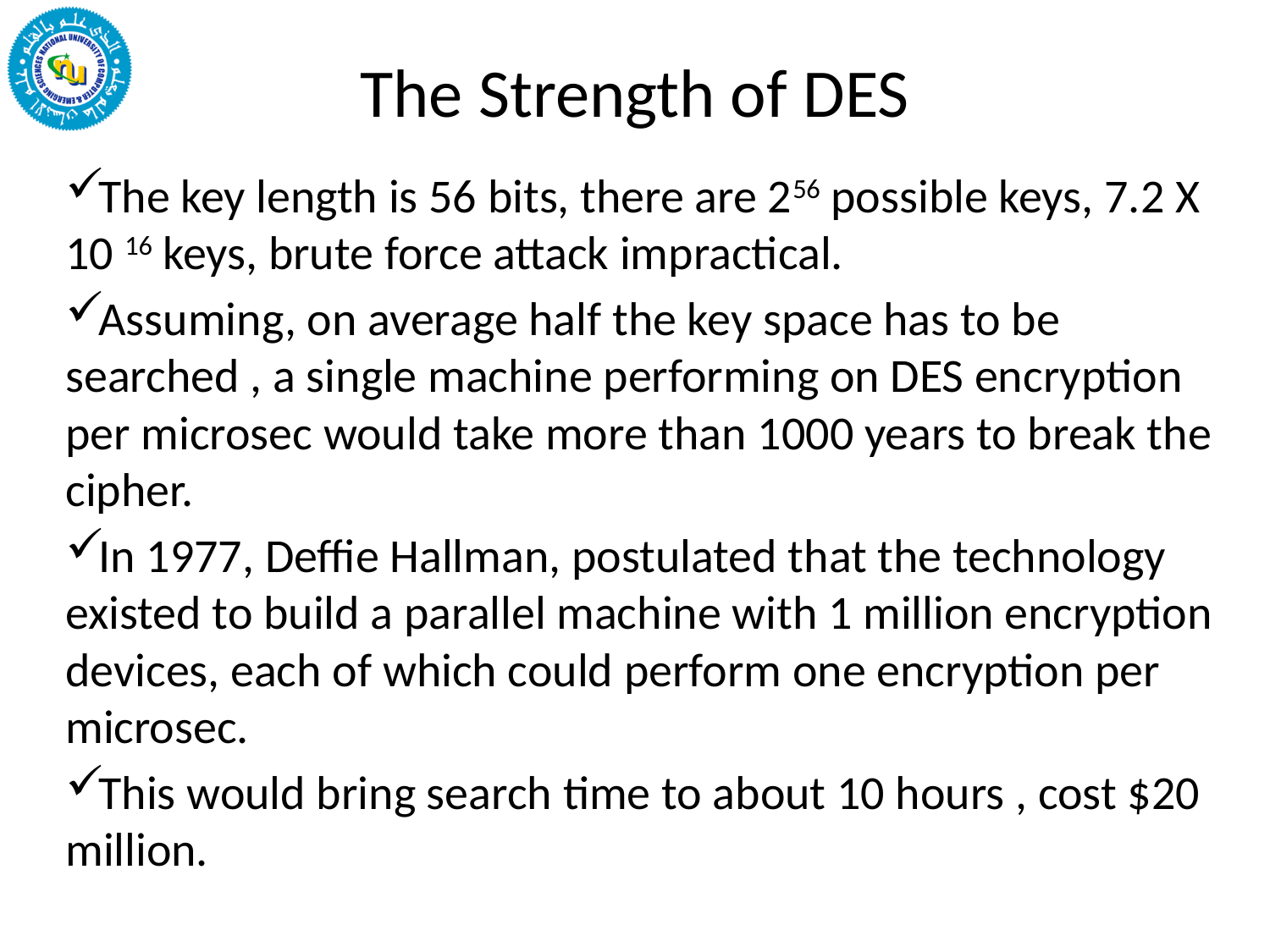

# The Strength of DES
The key length is 56 bits, there are 256 possible keys, 7.2 X 10 16 keys, brute force attack impractical.
Assuming, on average half the key space has to be searched , a single machine performing on DES encryption per microsec would take more than 1000 years to break the cipher.
In 1977, Deffie Hallman, postulated that the technology  existed to build a parallel machine with 1 million encryption devices, each of which could perform one encryption per microsec.
This would bring search time to about 10 hours , cost $20 million.